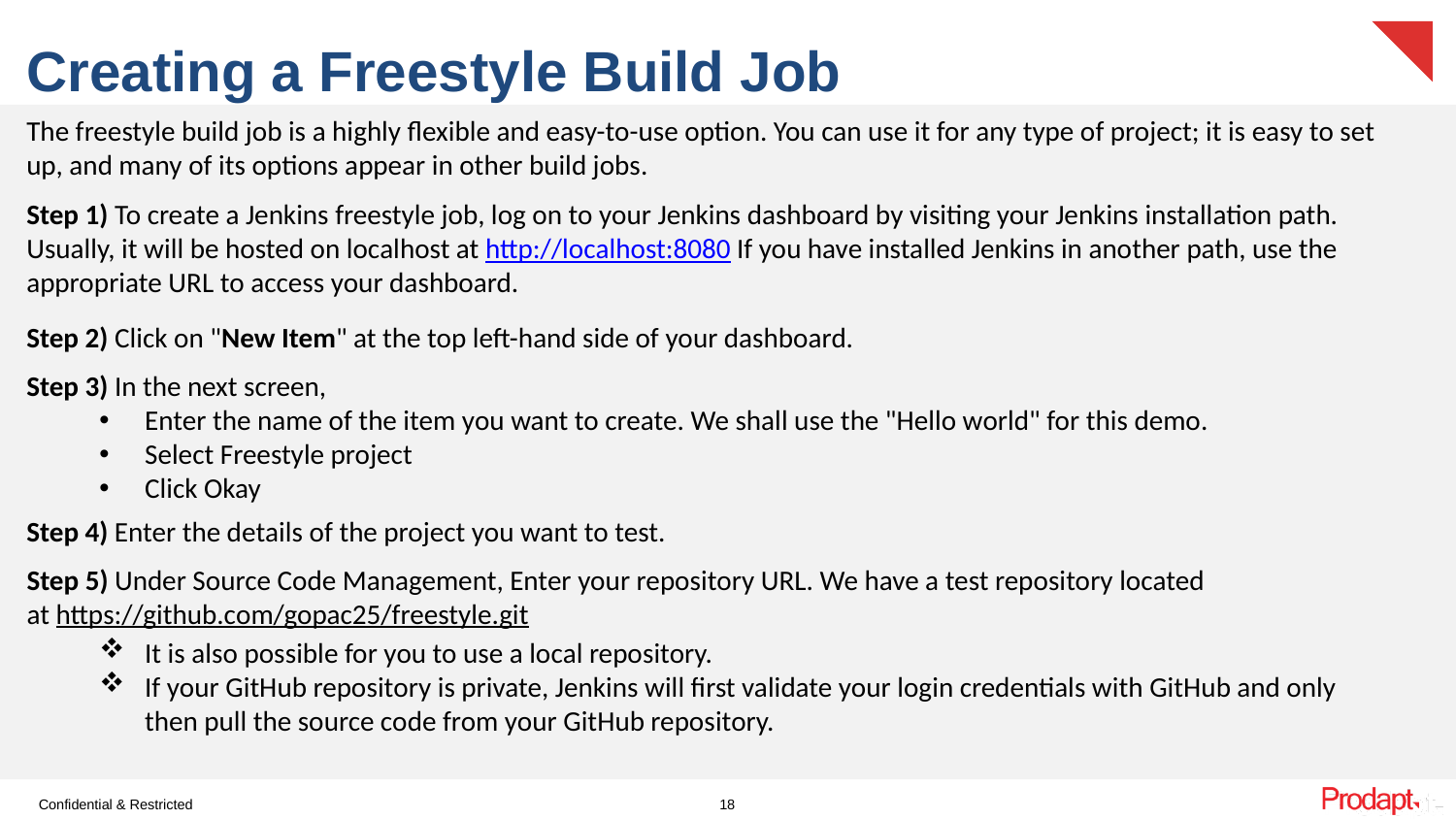

# Creating a Freestyle Build Job
The freestyle build job is a highly flexible and easy-to-use option. You can use it for any type of project; it is easy to set up, and many of its options appear in other build jobs.
Step 1) To create a Jenkins freestyle job, log on to your Jenkins dashboard by visiting your Jenkins installation path. Usually, it will be hosted on localhost at http://localhost:8080 If you have installed Jenkins in another path, use the appropriate URL to access your dashboard.
Step 2) Click on "New Item" at the top left-hand side of your dashboard.
Step 3) In the next screen,
Enter the name of the item you want to create. We shall use the "Hello world" for this demo.
Select Freestyle project
Click Okay
Step 4) Enter the details of the project you want to test.
Step 5) Under Source Code Management, Enter your repository URL. We have a test repository located at https://github.com/gopac25/freestyle.git
It is also possible for you to use a local repository.
If your GitHub repository is private, Jenkins will first validate your login credentials with GitHub and only then pull the source code from your GitHub repository.
18